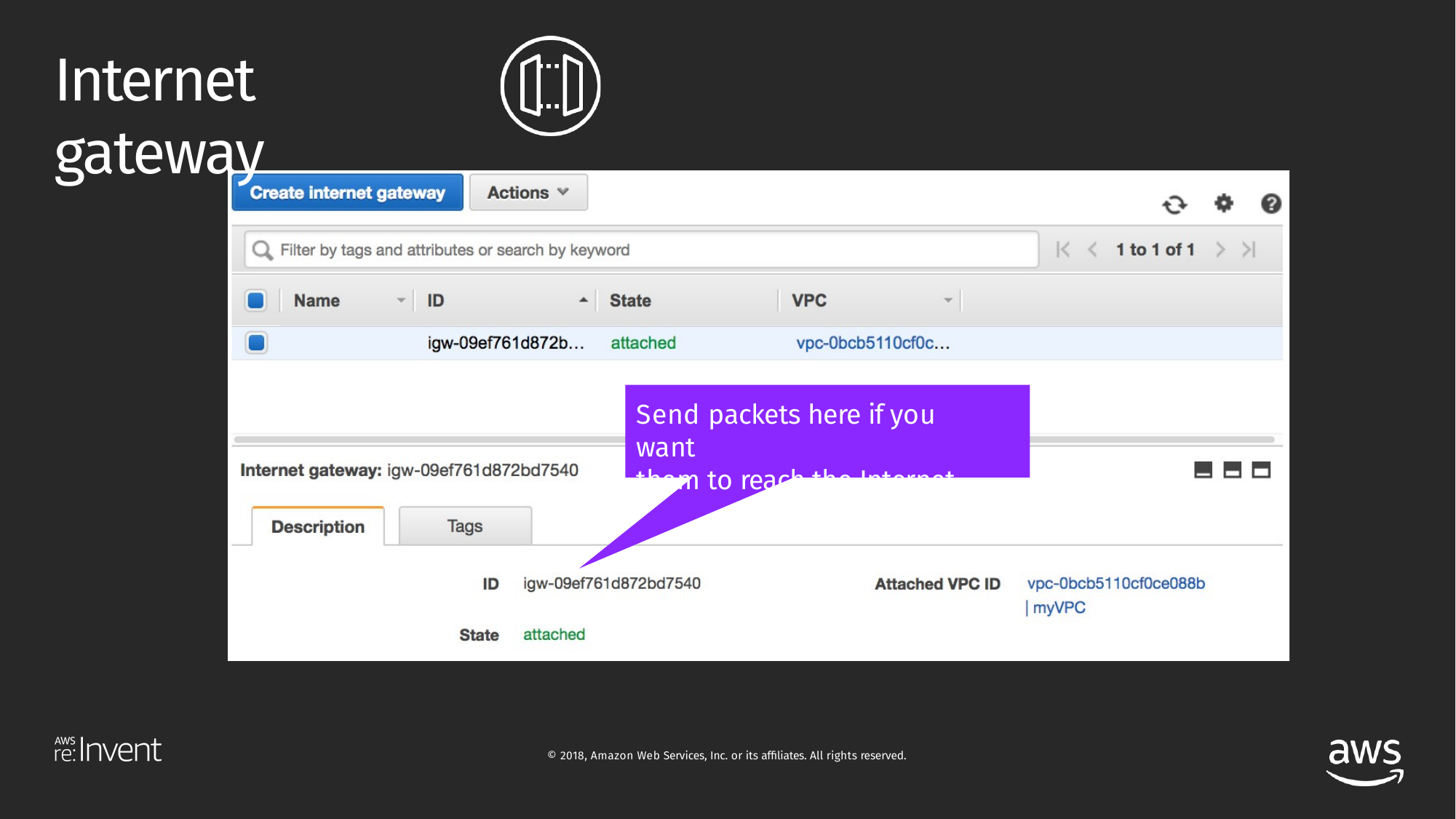

# Internet gateway

Send packets here if you want
them to reach the Internet
© 2018, Amazon Web Services, Inc. or its affiliates. All rights reserved.